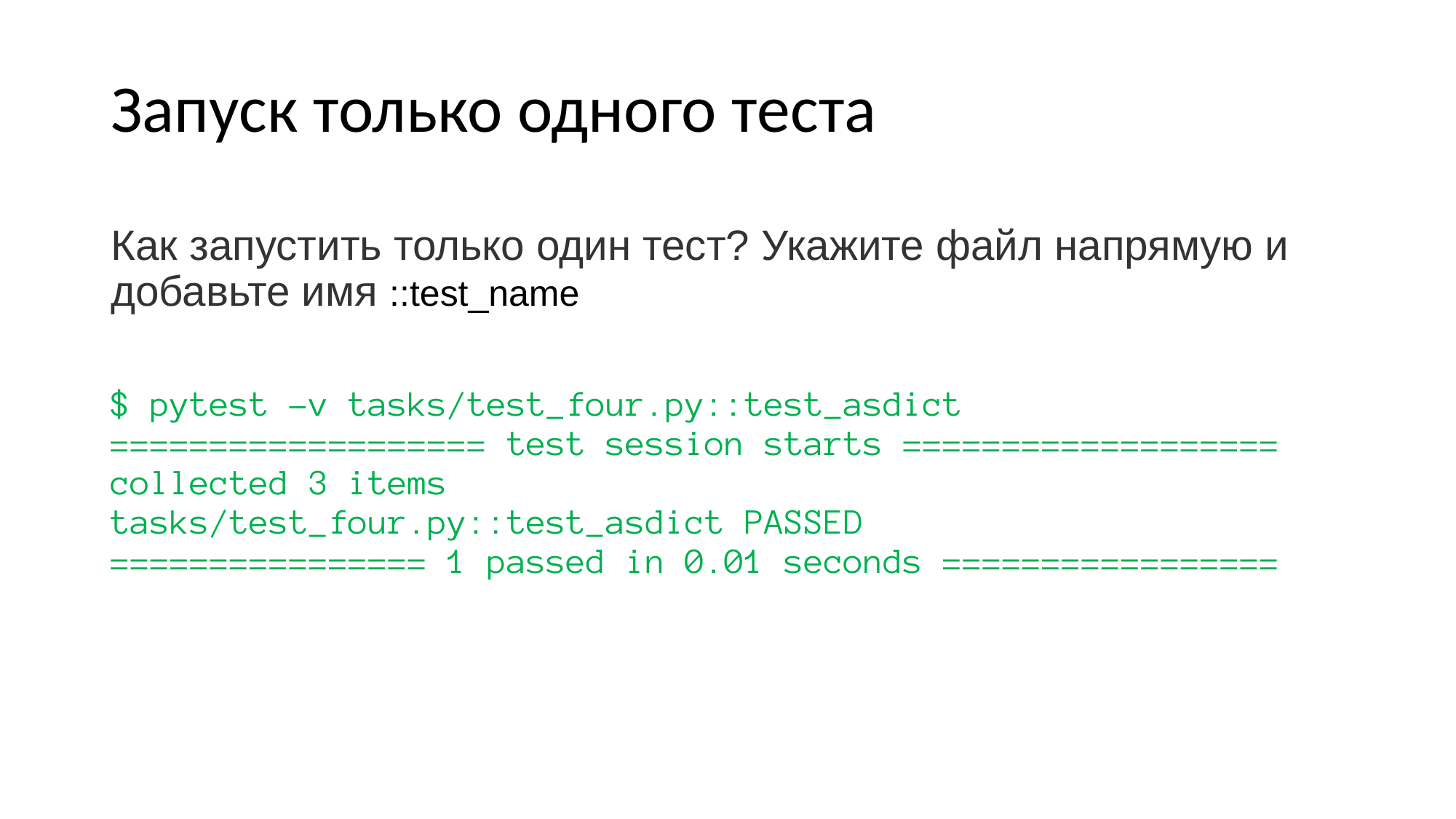

# Запуск только одного теста
Как запустить только один тест? Укажите файл напрямую и добавьте имя ::test_name

$ pytest -v tasks/test_four.py::test_asdict =================== test session starts =================== collected 3 items
tasks/test_four.py::test_asdict PASSED
================ 1 passed in 0.01 seconds =================